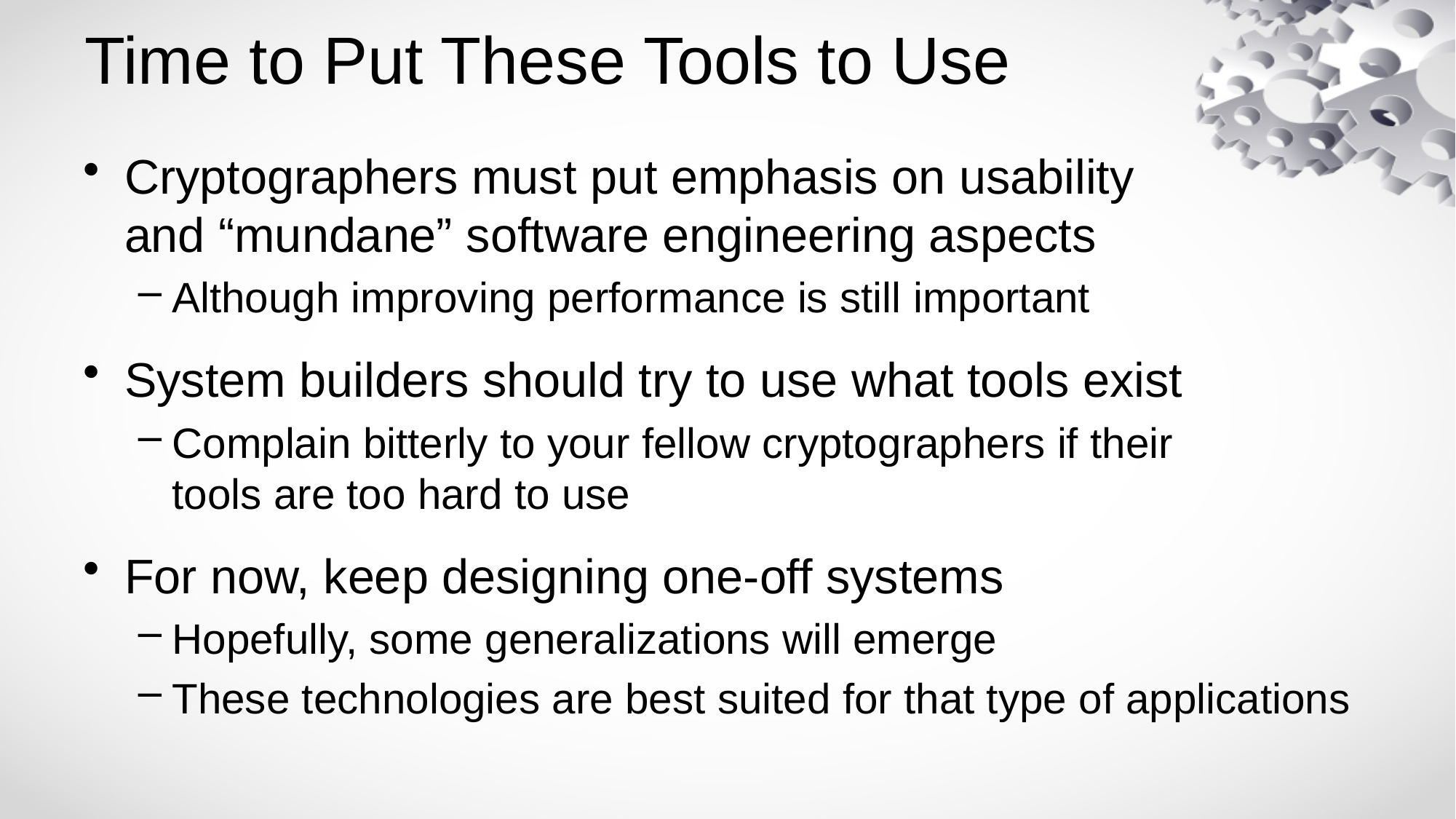

# Time to Put These Tools to Use
Cryptographers must put emphasis on usability
and “mundane” software engineering aspects
Although improving performance is still important
System builders should try to use what tools exist
Complain bitterly to your fellow cryptographers if their
tools are too hard to use
For now, keep designing one-off systems
Hopefully, some generalizations will emerge
These technologies are best suited for that type of applications